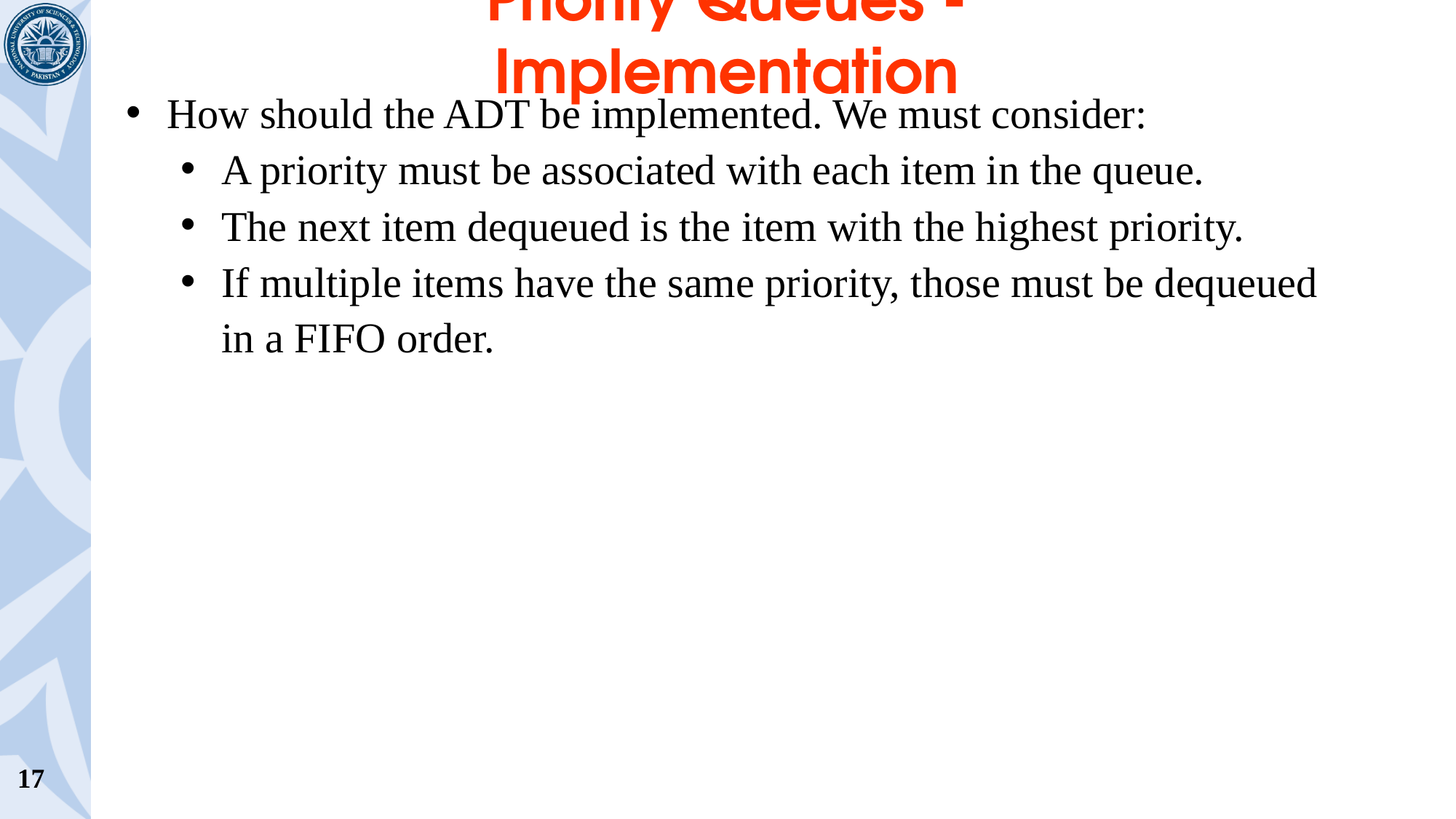

Priority Queues - Implementation
How should the ADT be implemented. We must consider:
A priority must be associated with each item in the queue.
The next item dequeued is the item with the highest priority.
If multiple items have the same priority, those must be dequeued in a FIFO order.
17